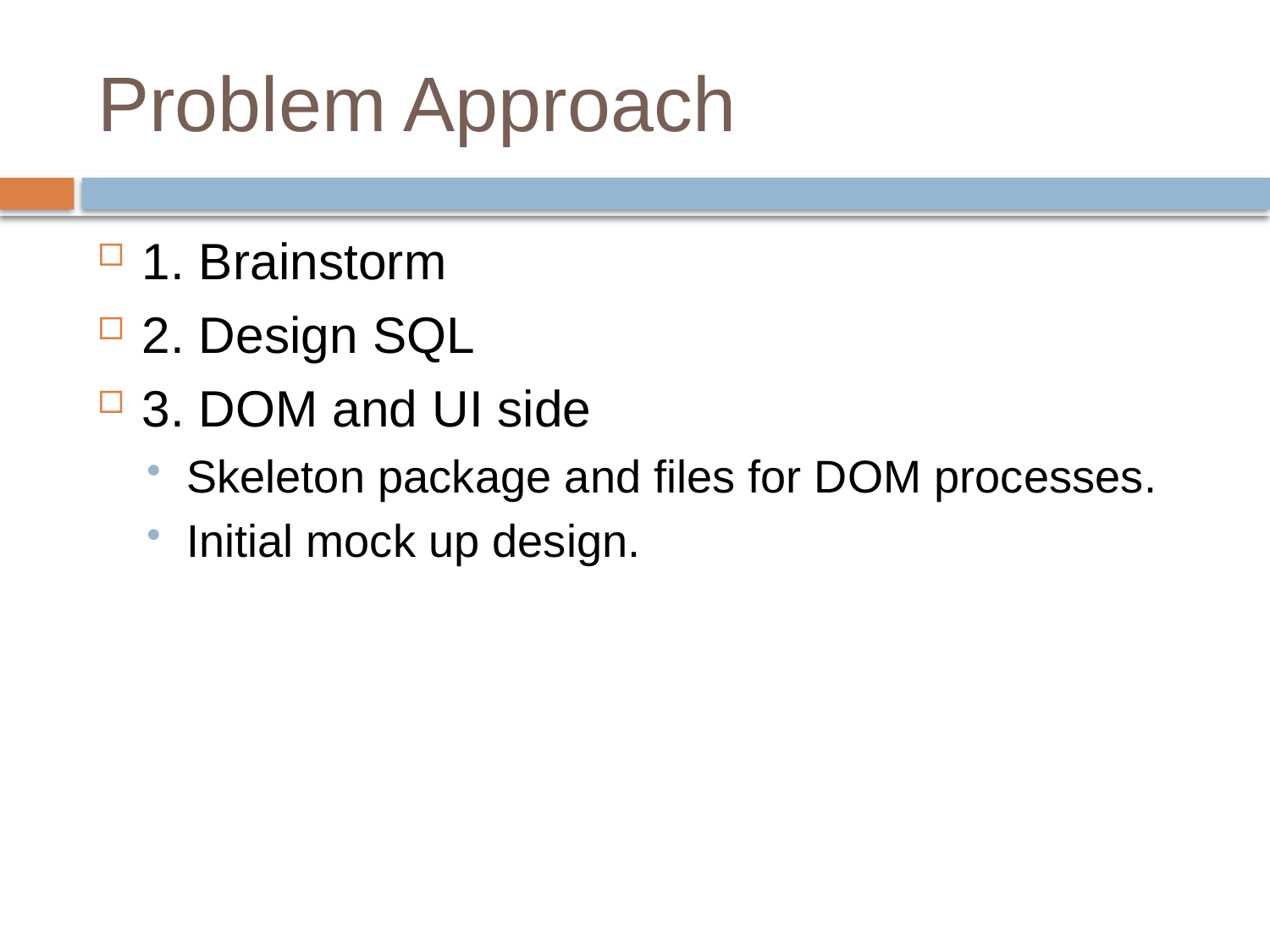

# Problem Approach
1. Brainstorm
2. Design SQL
3. DOM and UI side
Skeleton package and files for DOM processes.
Initial mock up design.